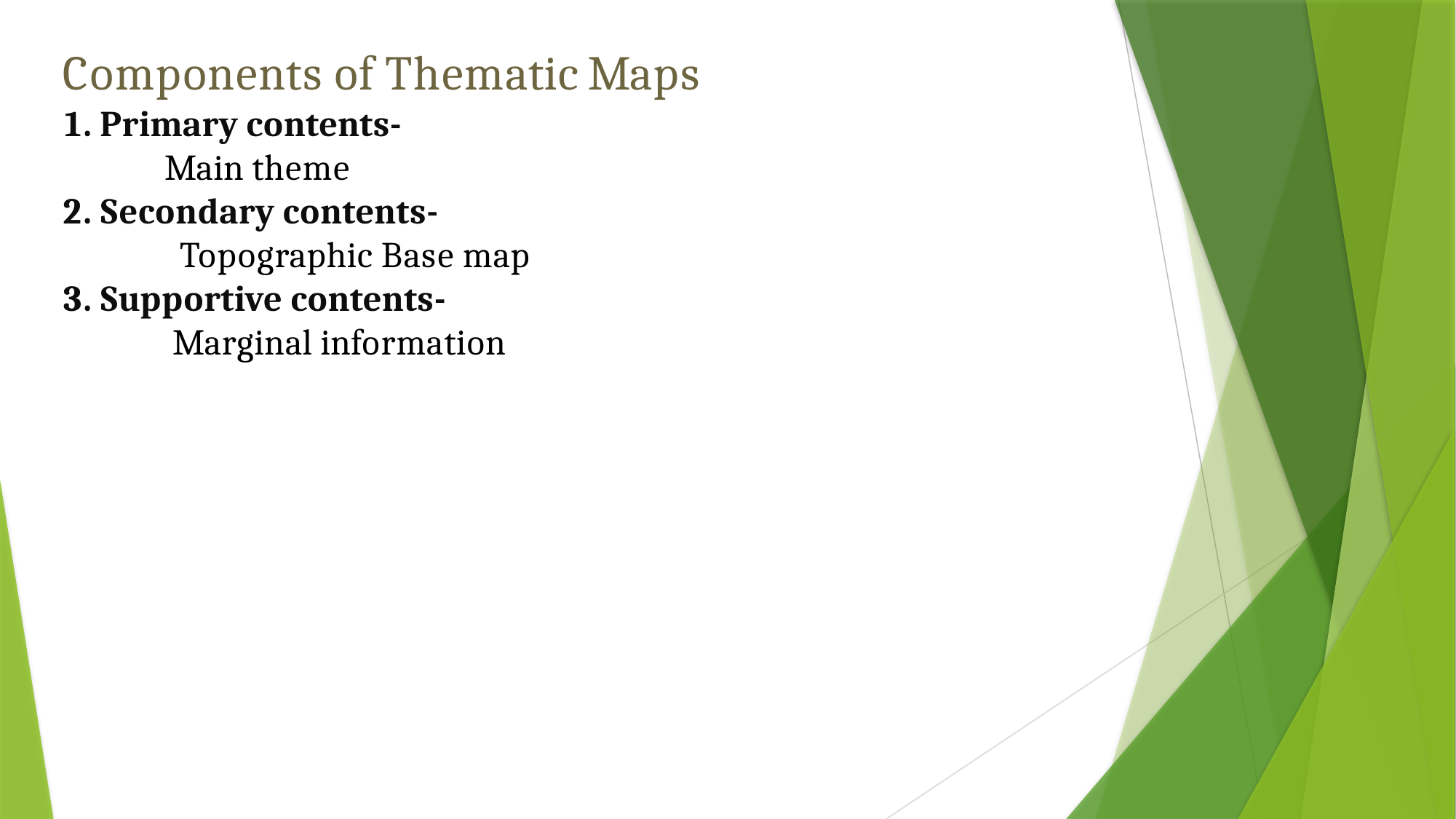

Components of Thematic Maps
1. Primary contents-
             Main theme
2. Secondary contents-
	 Topographic Base map
3. Supportive contents-
              Marginal information